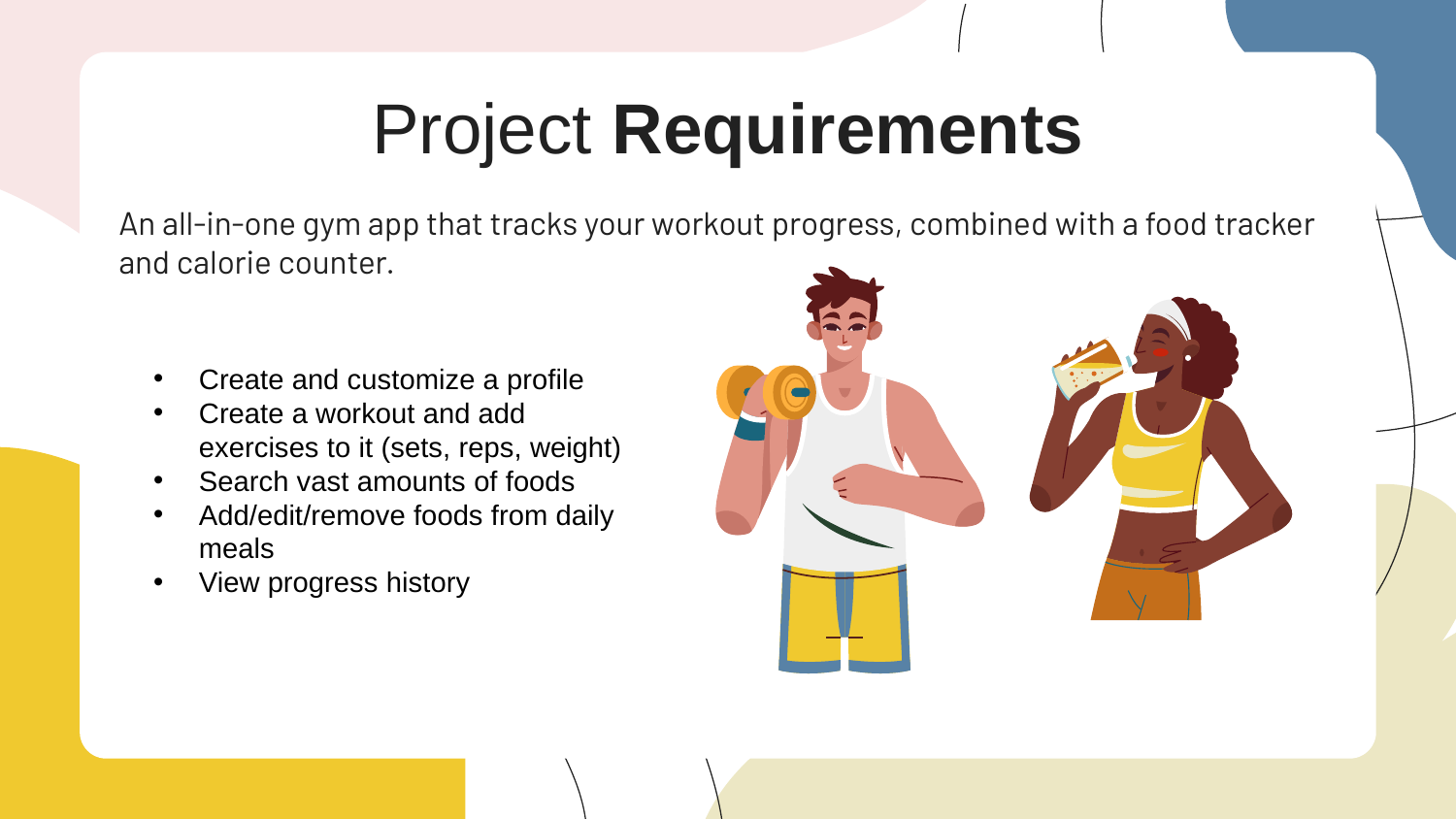

# Project Requirements
An all-in-one gym app that tracks your workout progress, combined with a food tracker and calorie counter.

Create and customize a profile
Create a workout and add exercises to it (sets, reps, weight)
Search vast amounts of foods
Add/edit/remove foods from daily meals
View progress history